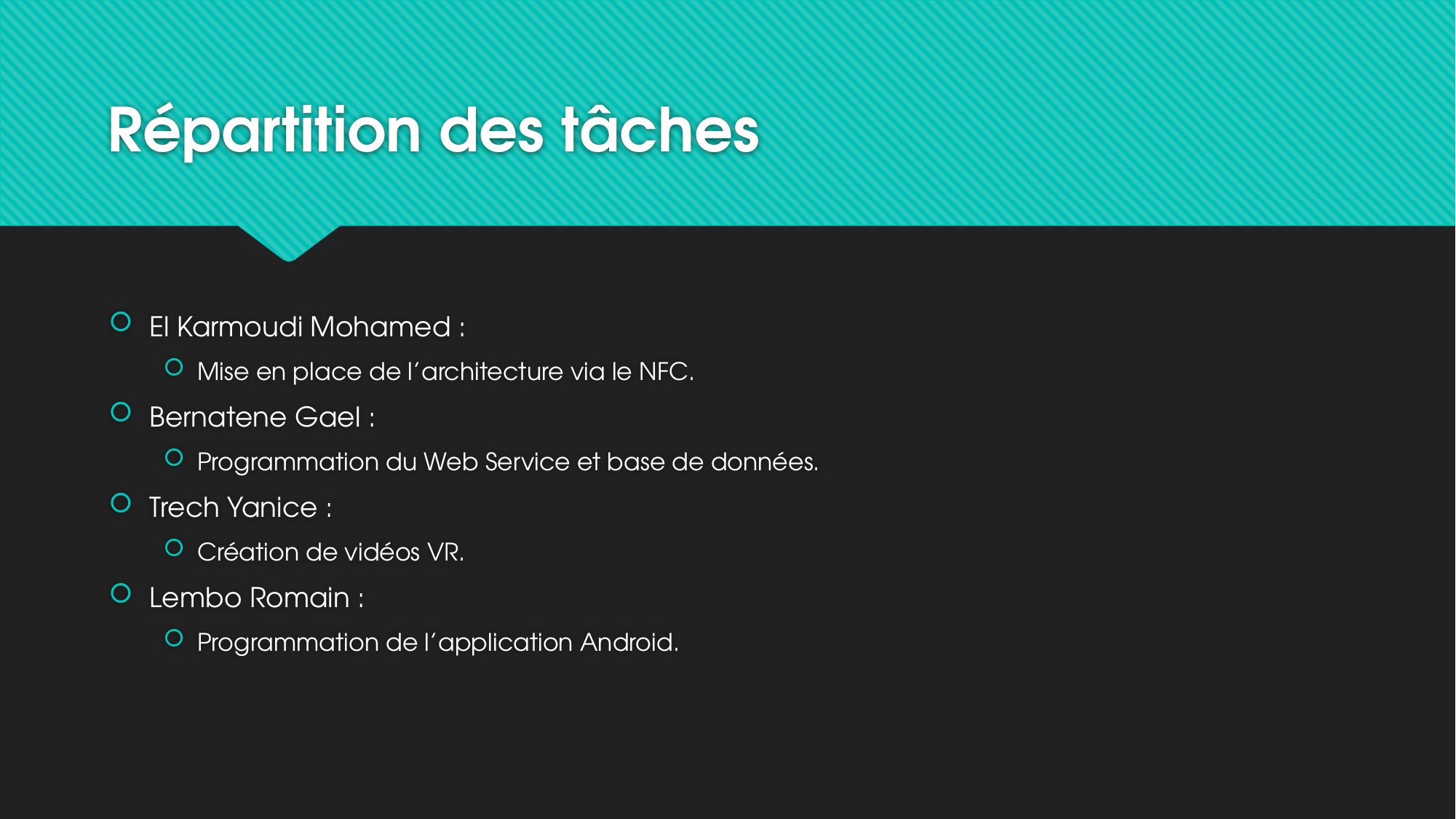

# Répartition des tâches
El Karmoudi Mohamed :
Mise en place de l’architecture via le NFC.
Bernatene Gael :
Programmation du Web Service et base de données.
Trech Yanice :
Création de vidéos VR.
Lembo Romain :
Programmation de l’application Android.